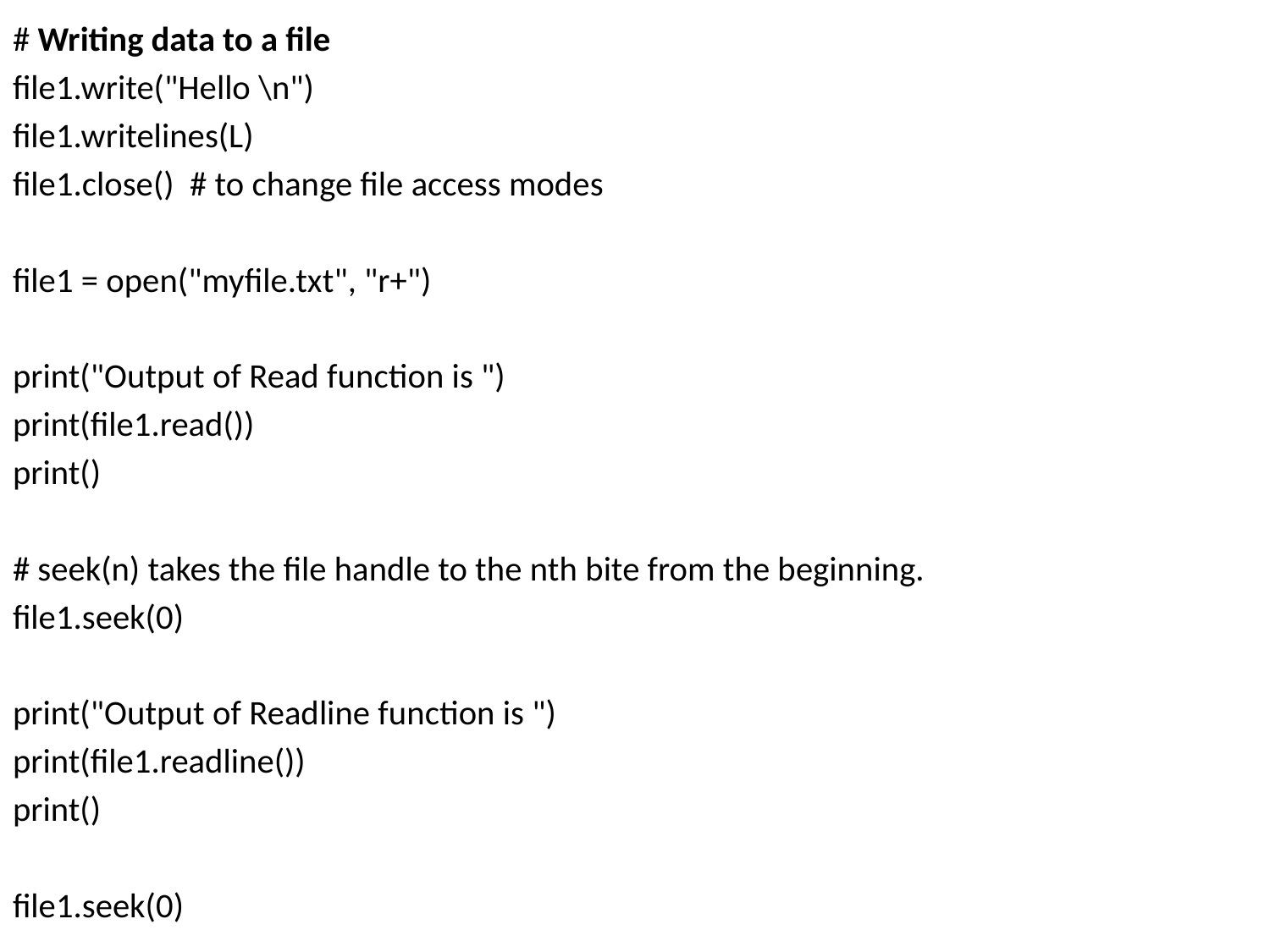

# Writing data to a file
file1.write("Hello \n")
file1.writelines(L)
file1.close()  # to change file access modes

file1 = open("myfile.txt", "r+")

print("Output of Read function is ")
print(file1.read())
print()

# seek(n) takes the file handle to the nth bite from the beginning.
file1.seek(0)

print("Output of Readline function is ")
print(file1.readline())
print()

file1.seek(0)